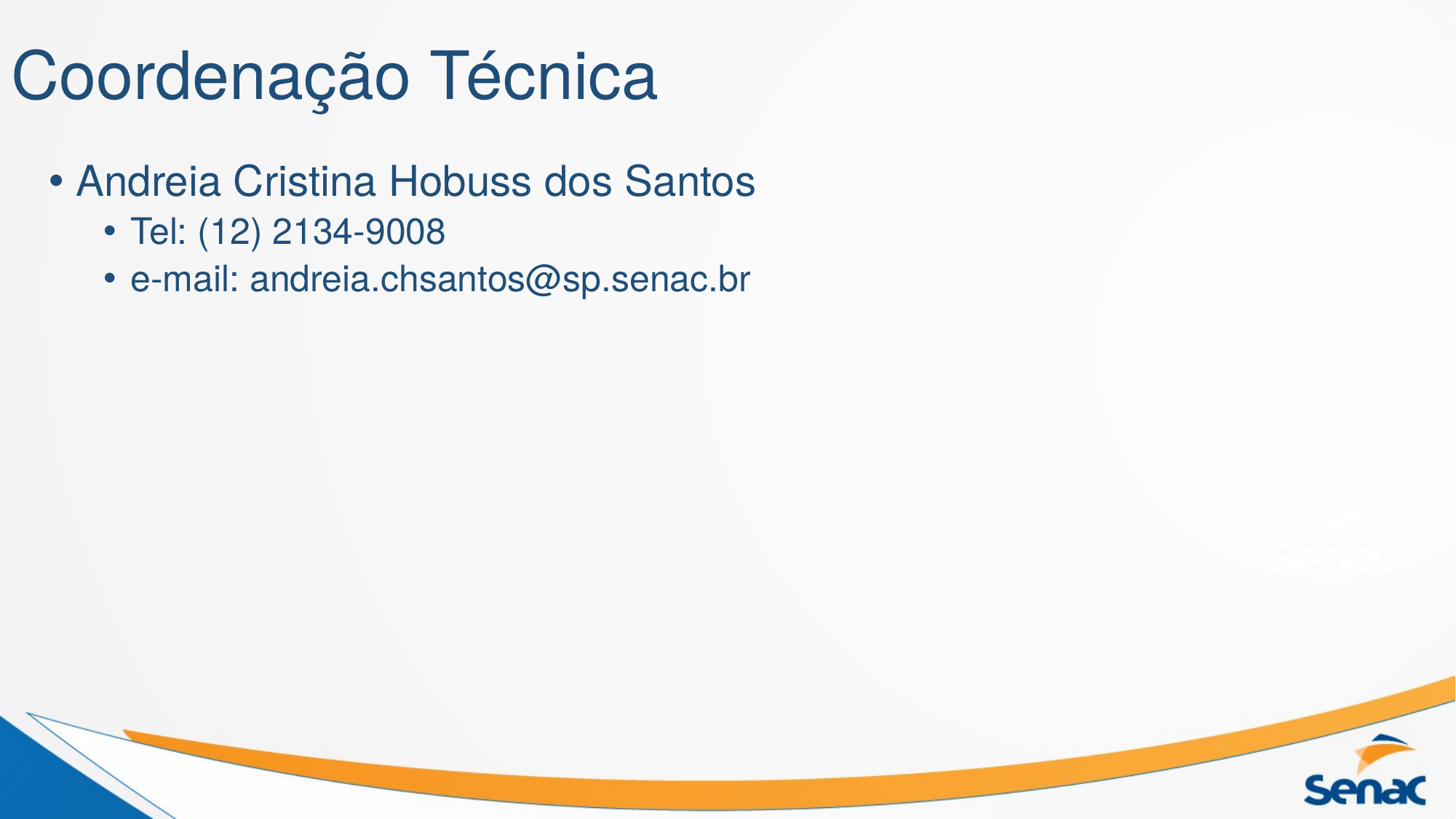

# Coordenação Técnica
Andreia Cristina Hobuss dos Santos
Tel: (12) 2134-9008
e-mail: andreia.chsantos@sp.senac.br